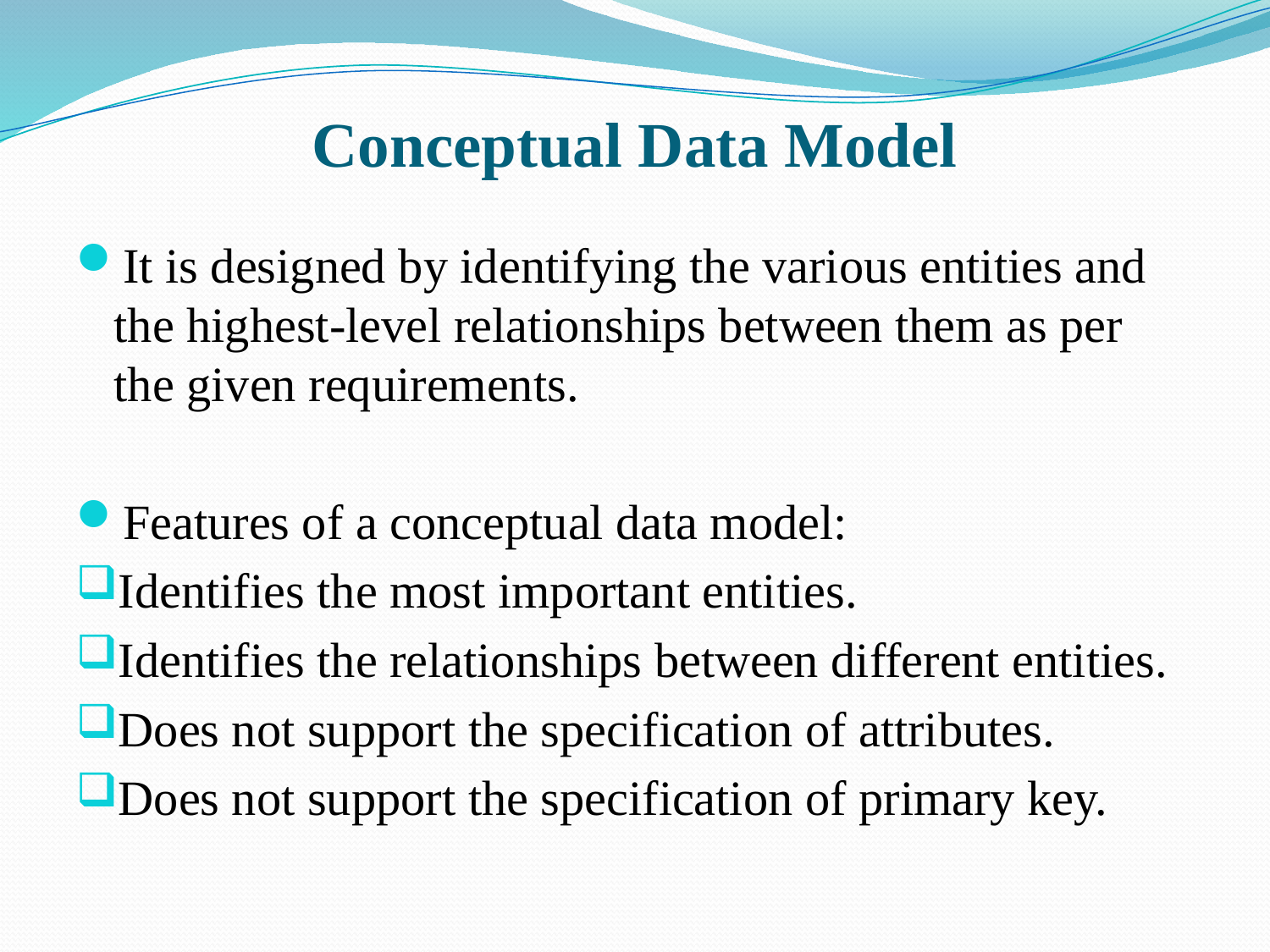

# Conceptual Data Model

It is designed by identifying the various entities and the highest-level relationships between them as per the given requirements.

Features of a conceptual data model:
Identifies the most important entities.
Identifies the relationships between different entities.
Does not support the specification of attributes.
Does not support the specification of primary key.